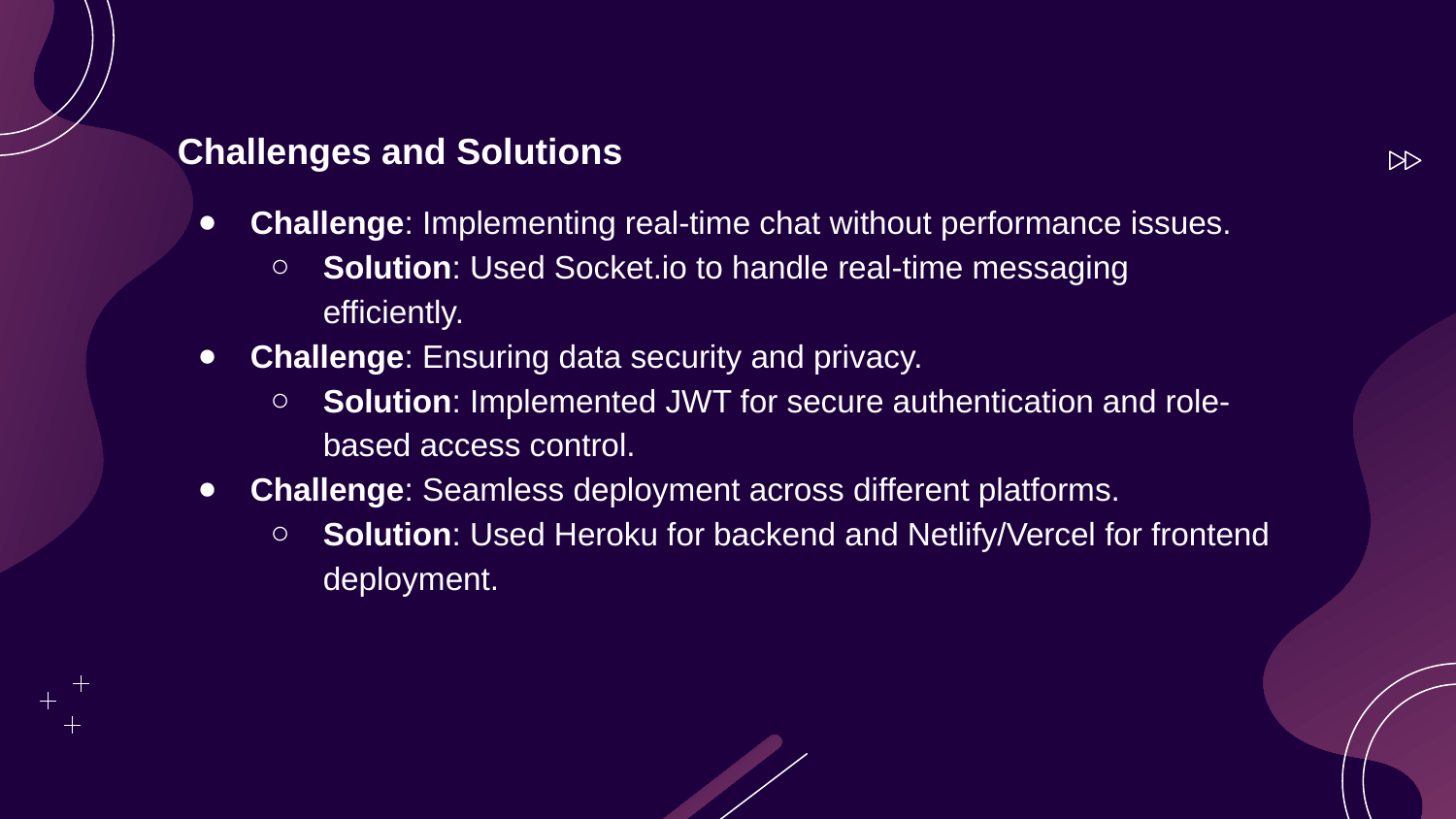

Challenges and Solutions
Challenge: Implementing real-time chat without performance issues.
Solution: Used Socket.io to handle real-time messaging efficiently.
Challenge: Ensuring data security and privacy.
Solution: Implemented JWT for secure authentication and role-based access control.
Challenge: Seamless deployment across different platforms.
Solution: Used Heroku for backend and Netlify/Vercel for frontend deployment.